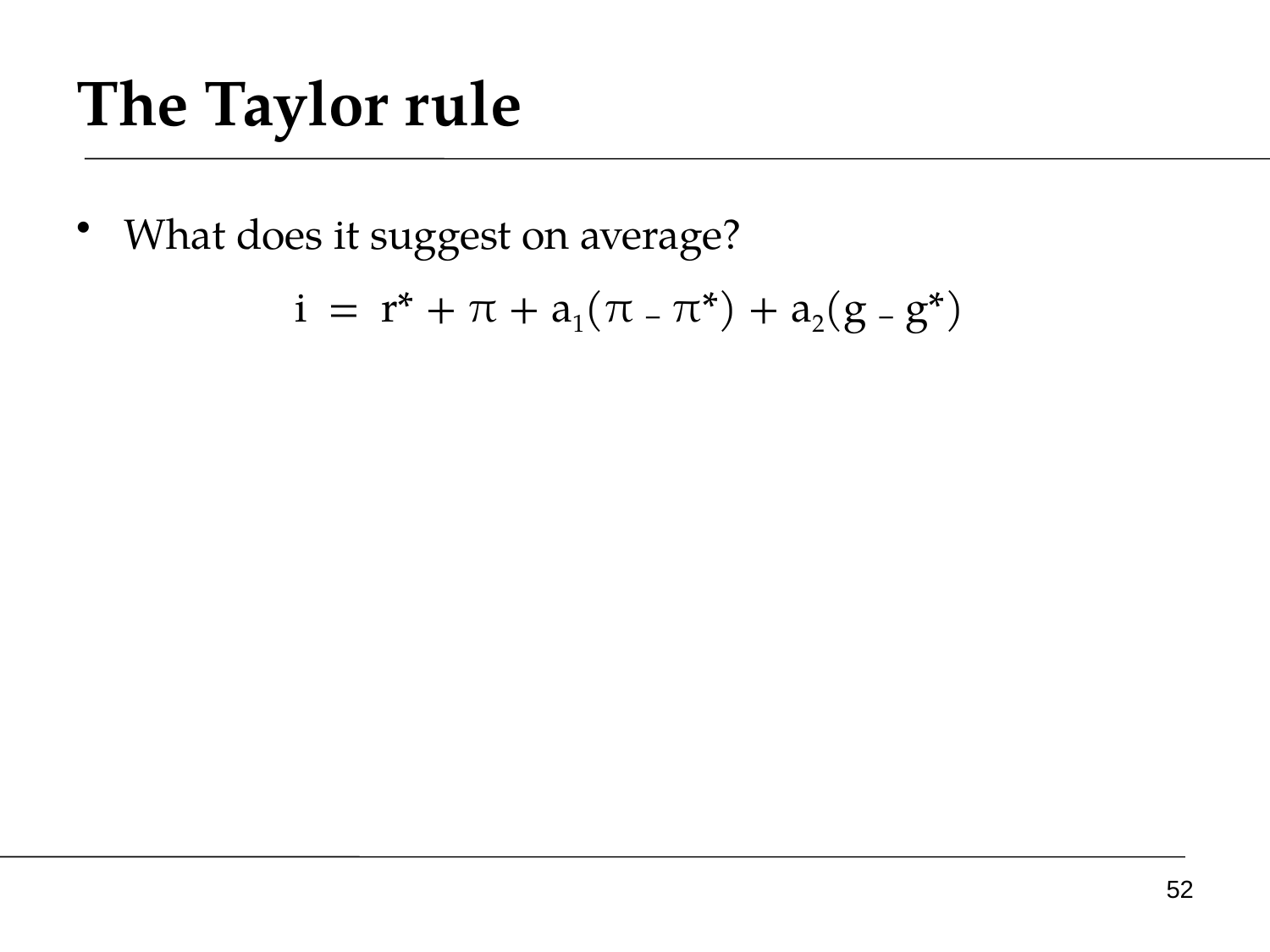

# The Taylor rule
What does it suggest on average?
i  =  r* + π + a1(π ₋ π*) + a2(g ₋ g*)
52